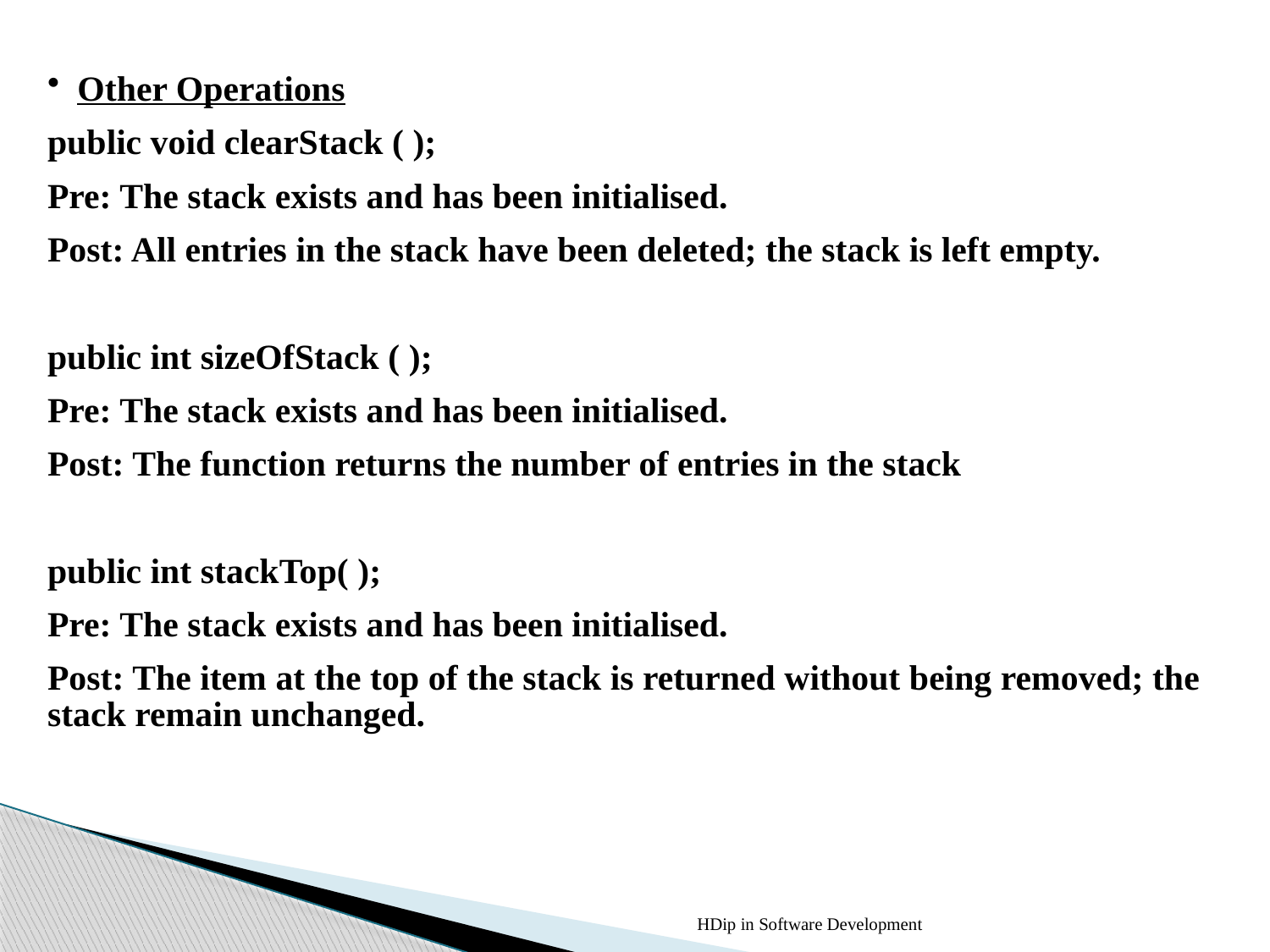

Other Operations
public void clearStack ( );
Pre: The stack exists and has been initialised.
Post: All entries in the stack have been deleted; the stack is left empty.

public int sizeOfStack ( );
Pre: The stack exists and has been initialised.
Post: The function returns the number of entries in the stack

public int stackTop( );
Pre: The stack exists and has been initialised.
Post: The item at the top of the stack is returned without being removed; the stack remain unchanged.
HDip in Software Development